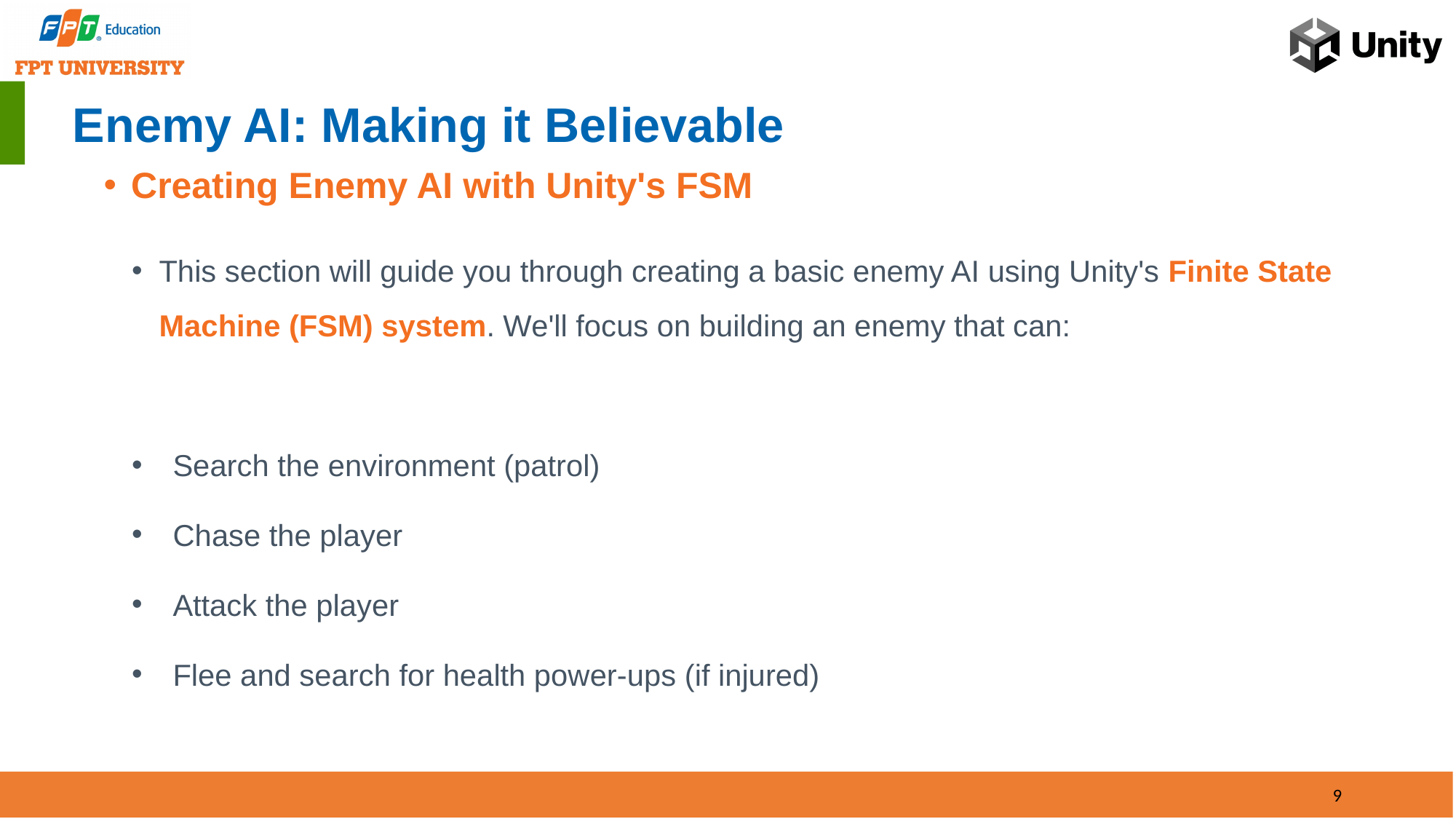

# Enemy AI: Making it Believable
Creating Enemy AI with Unity's FSM
This section will guide you through creating a basic enemy AI using Unity's Finite State Machine (FSM) system. We'll focus on building an enemy that can:

Search the environment (patrol)
Chase the player
Attack the player
Flee and search for health power-ups (if injured)
9